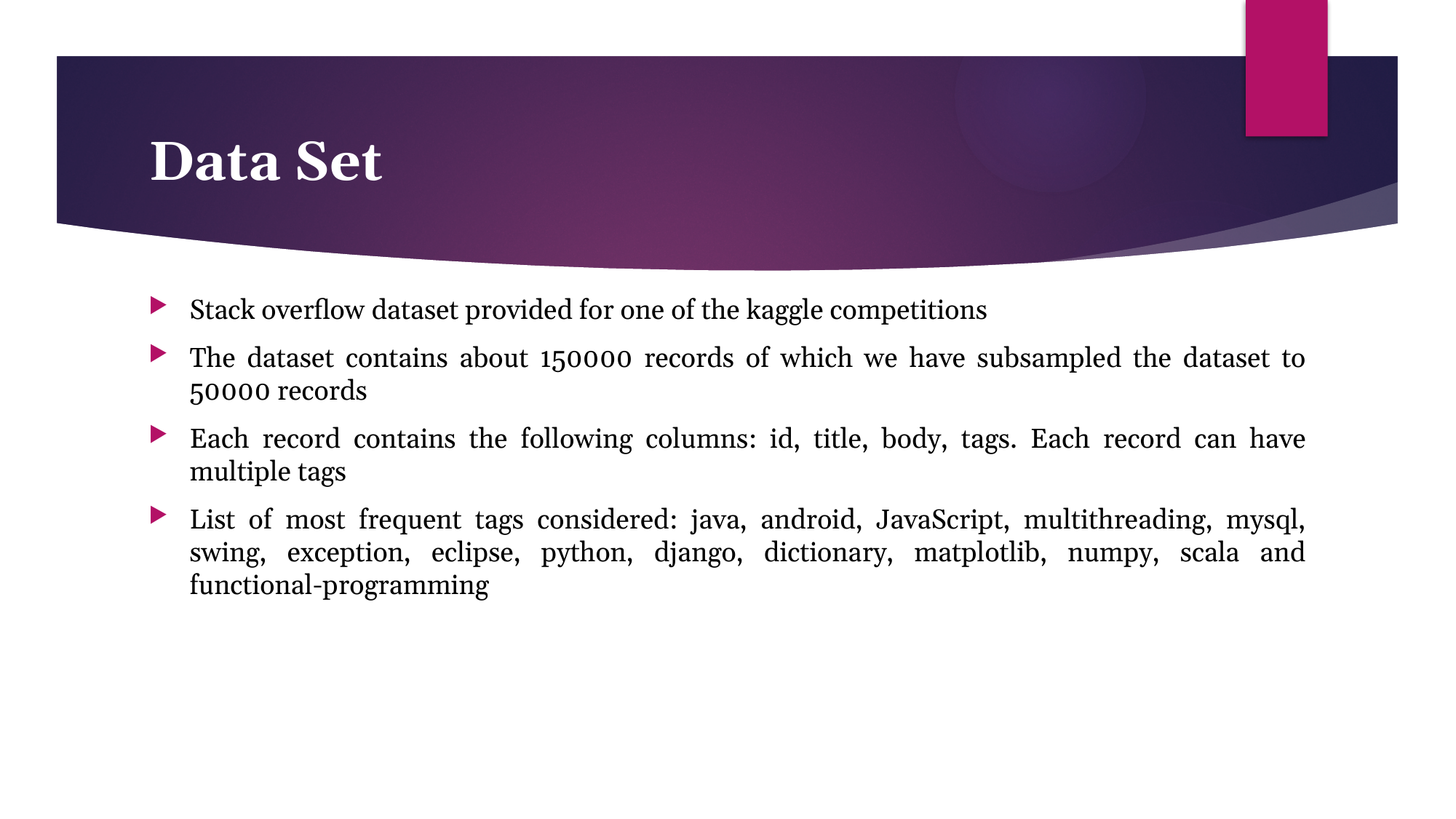

# Data Set
Stack overflow dataset provided for one of the kaggle competitions
The dataset contains about 150000 records of which we have subsampled the dataset to 50000 records
Each record contains the following columns: id, title, body, tags. Each record can have multiple tags
List of most frequent tags considered: java, android, JavaScript, multithreading, mysql, swing, exception, eclipse, python, django, dictionary, matplotlib, numpy, scala and functional-programming